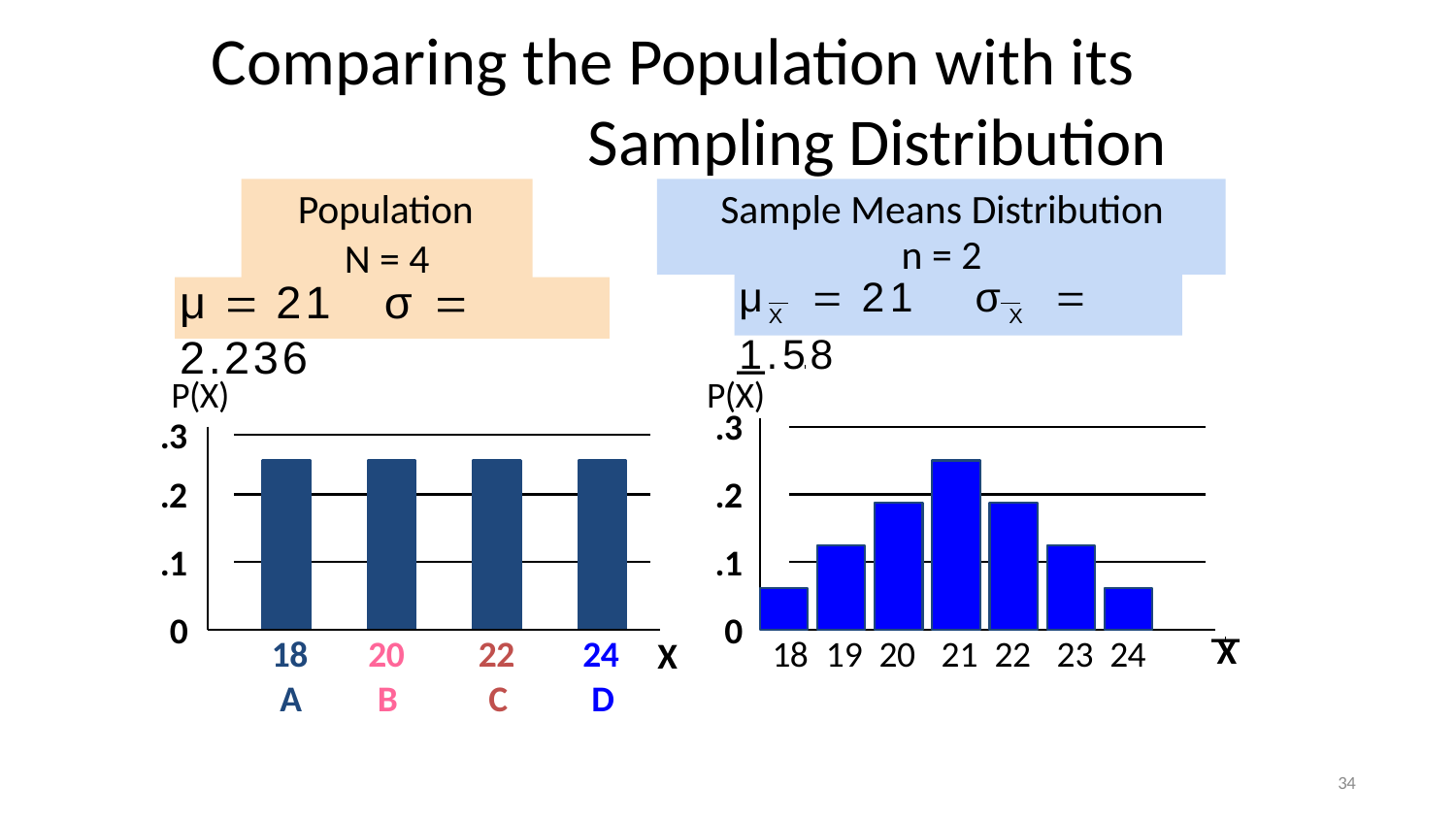

# Comparing the Population with its Sampling Distribution

Population	Sample Means Distribution
n = 2
N = 4
μX  = 21	σX  = 1.58

μ = 21	σ = 2.236

_

P(X)
P(X)
.3
.2
.1
.3

.2
.1

_

0
0
| 18 | 20 | 22 | 24 | X | 18 | 19 20 | 21 22 | 23 24 | X |
| --- | --- | --- | --- | --- | --- | --- | --- | --- | --- |
| A | B | C | D |  |  |  |  |  |  |

34